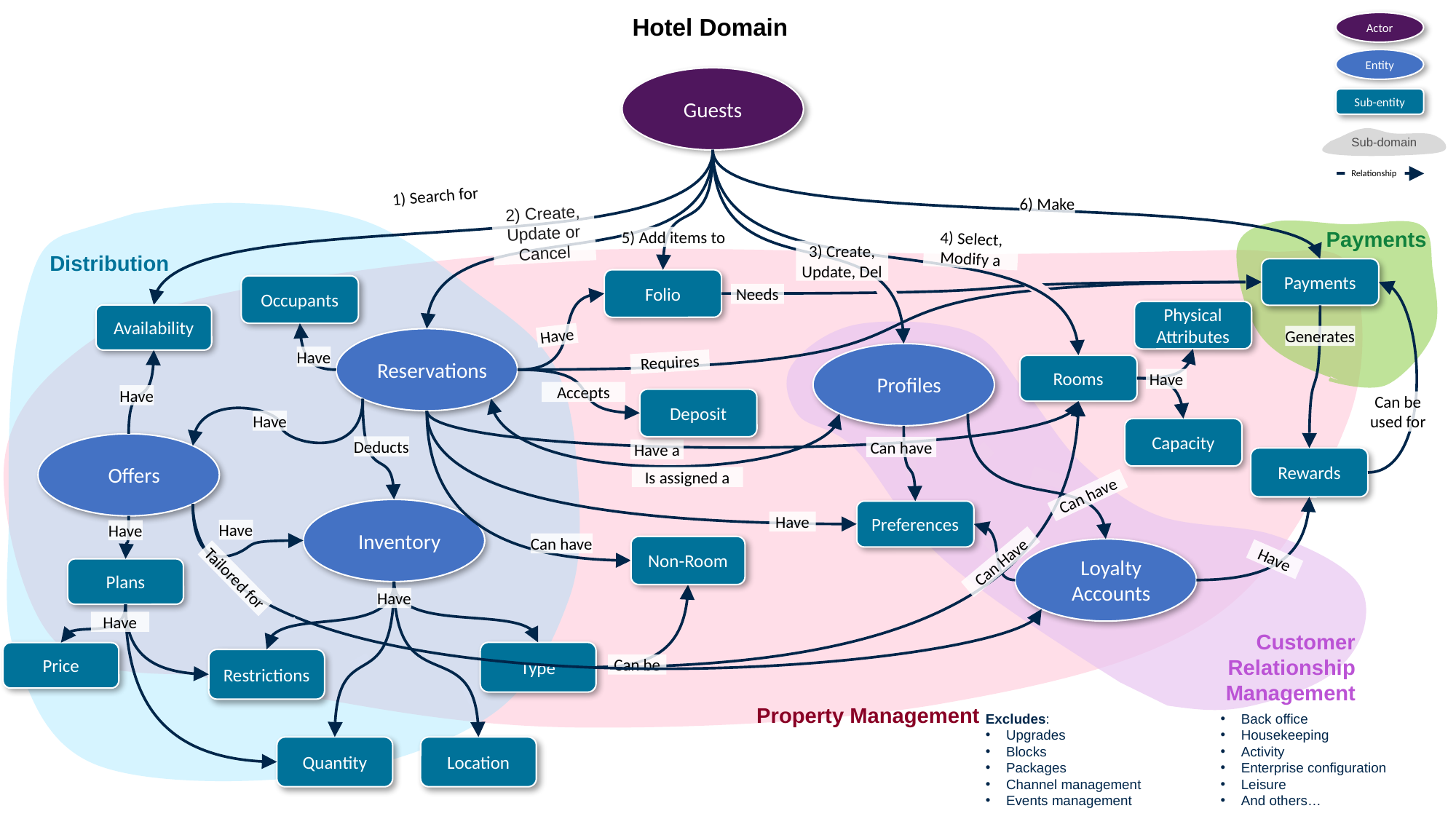

Hotel Domain
Actor
Entity
Guests
Sub-entity
Sub-domain
Relationship
1) Search for
6) Make
2) Create, Update or Cancel
Distribution
Payments
5) Add items to
4) Select, Modify a
3) Create, Update, Del
Property Management
Payments
Folio
Occupants

Needs

Physical Attributes
Availability
Customer
Relationship
Management
Have
Generates
Reservations
Profiles
Have
Requires
Rooms
Have
Accepts
Have
Deposit
Can be used for
Have
Capacity
Offers
Deducts
Can have
Have a

Rewards

Is assigned a

Can have
Inventory
Preferences
Have
Have
Have
Can have

Non-Room
Loyalty Accounts
Have
Can Have
Plans
Tailored for
Have
Have

Type
Price
Restrictions
Can be

Excludes:
Upgrades
Blocks
Packages
Channel management
Events management
Back office
Housekeeping
Activity
Enterprise configuration
Leisure
And others…
Quantity
Location